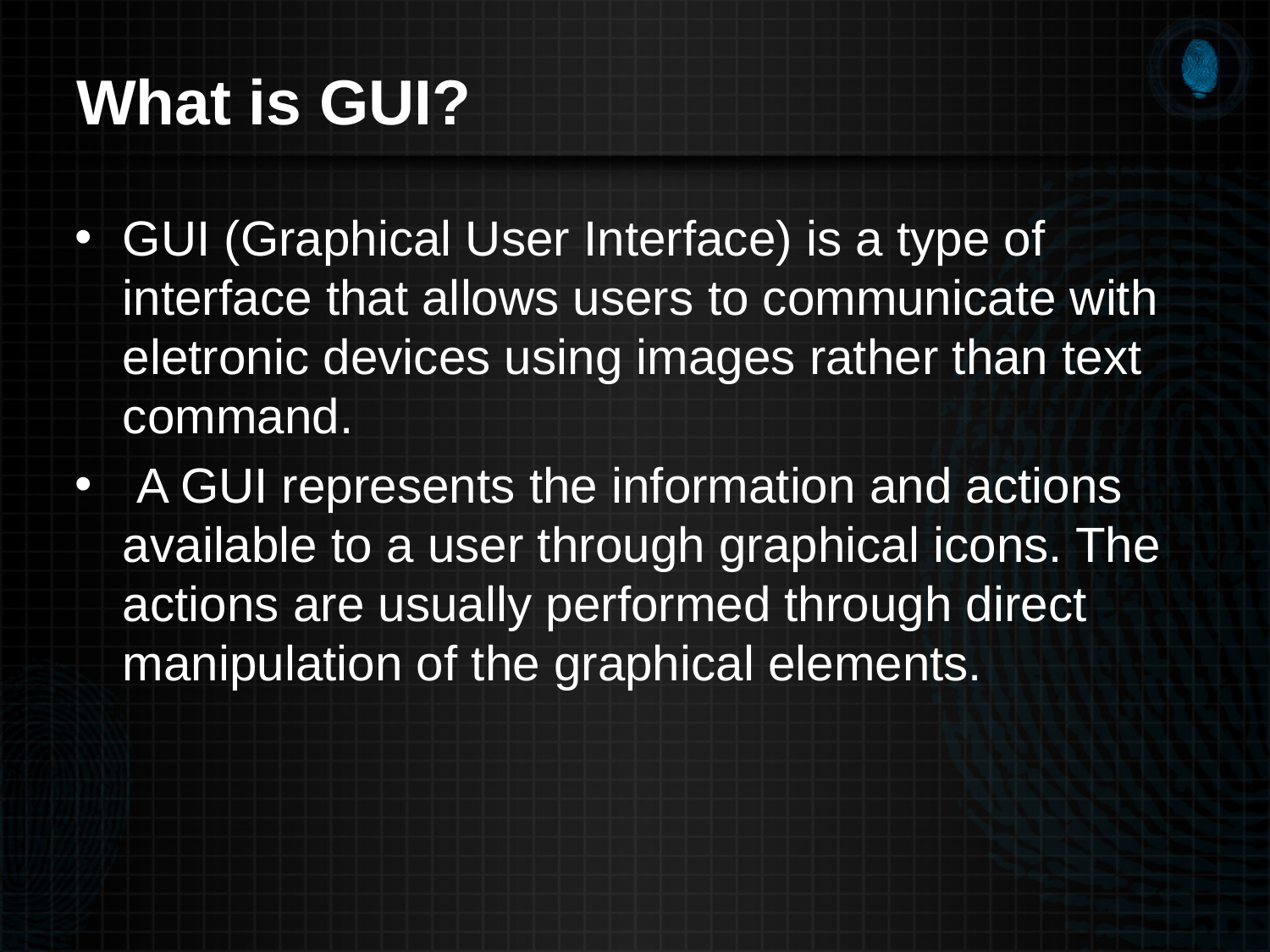

# What is GUI?
GUI (Graphical User Interface) is a type of interface that allows users to communicate with eletronic devices using images rather than text command.
 A GUI represents the information and actions available to a user through graphical icons. The actions are usually performed through direct manipulation of the graphical elements.